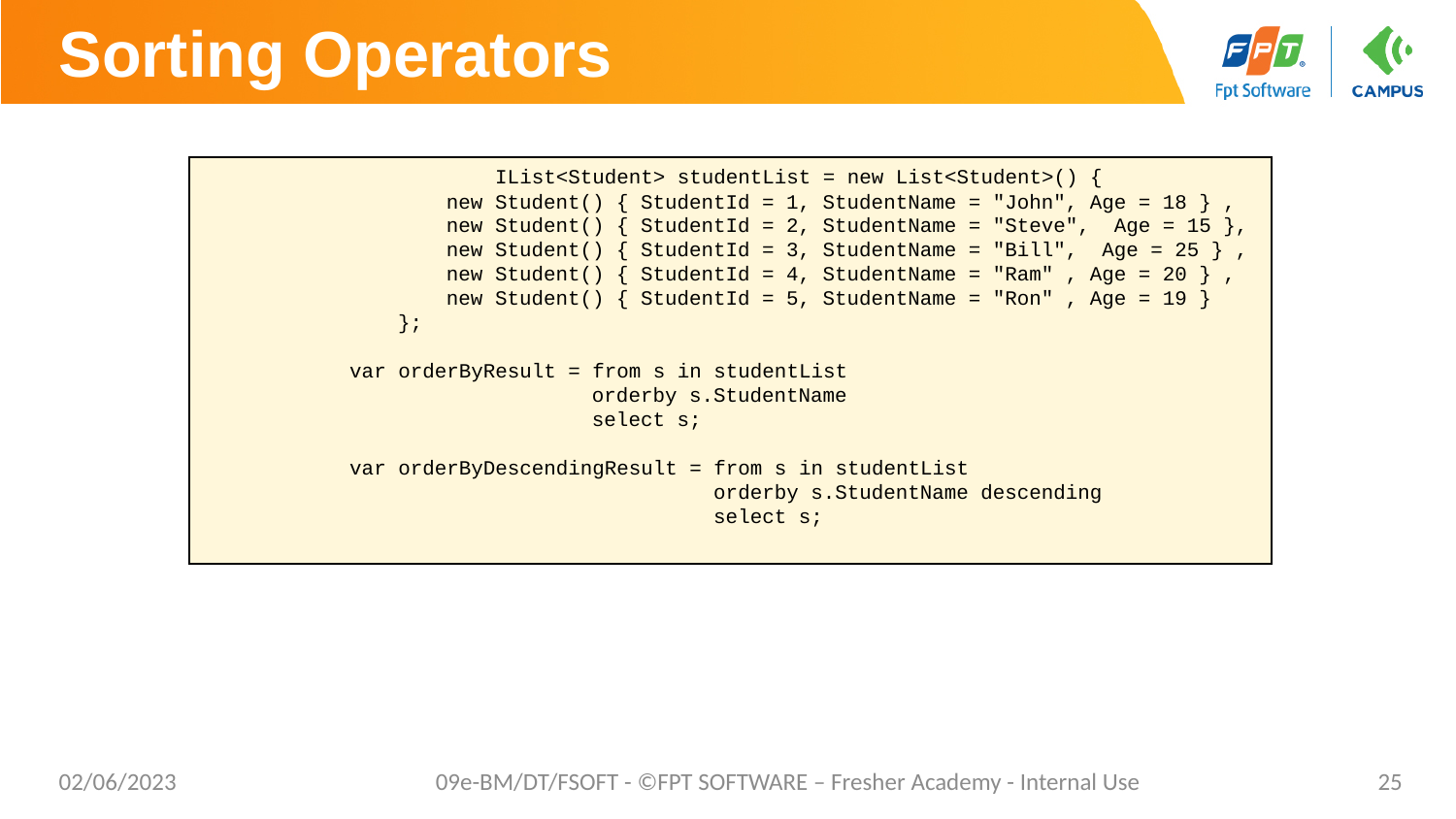

# Sorting Operators

		IList<Student> studentList = new List<Student>() {
                    new Student() { StudentId = 1, StudentName = "John", Age = 18 } ,
                    new Student() { StudentId = 2, StudentName = "Steve",  Age = 15 },
                    new Student() { StudentId = 3, StudentName = "Bill",  Age = 25 } ,
                    new Student() { StudentId = 4, StudentName = "Ram" , Age = 20 } ,
                    new Student() { StudentId = 5, StudentName = "Ron" , Age = 19 }
                };

            var orderByResult = from s in studentList
                                orderby s.StudentName
                                select s;

            var orderByDescendingResult = from s in studentList
                                          orderby s.StudentName descending
                                          select s;
02/06/2023
09e-BM/DT/FSOFT - ©FPT SOFTWARE – Fresher Academy - Internal Use
25